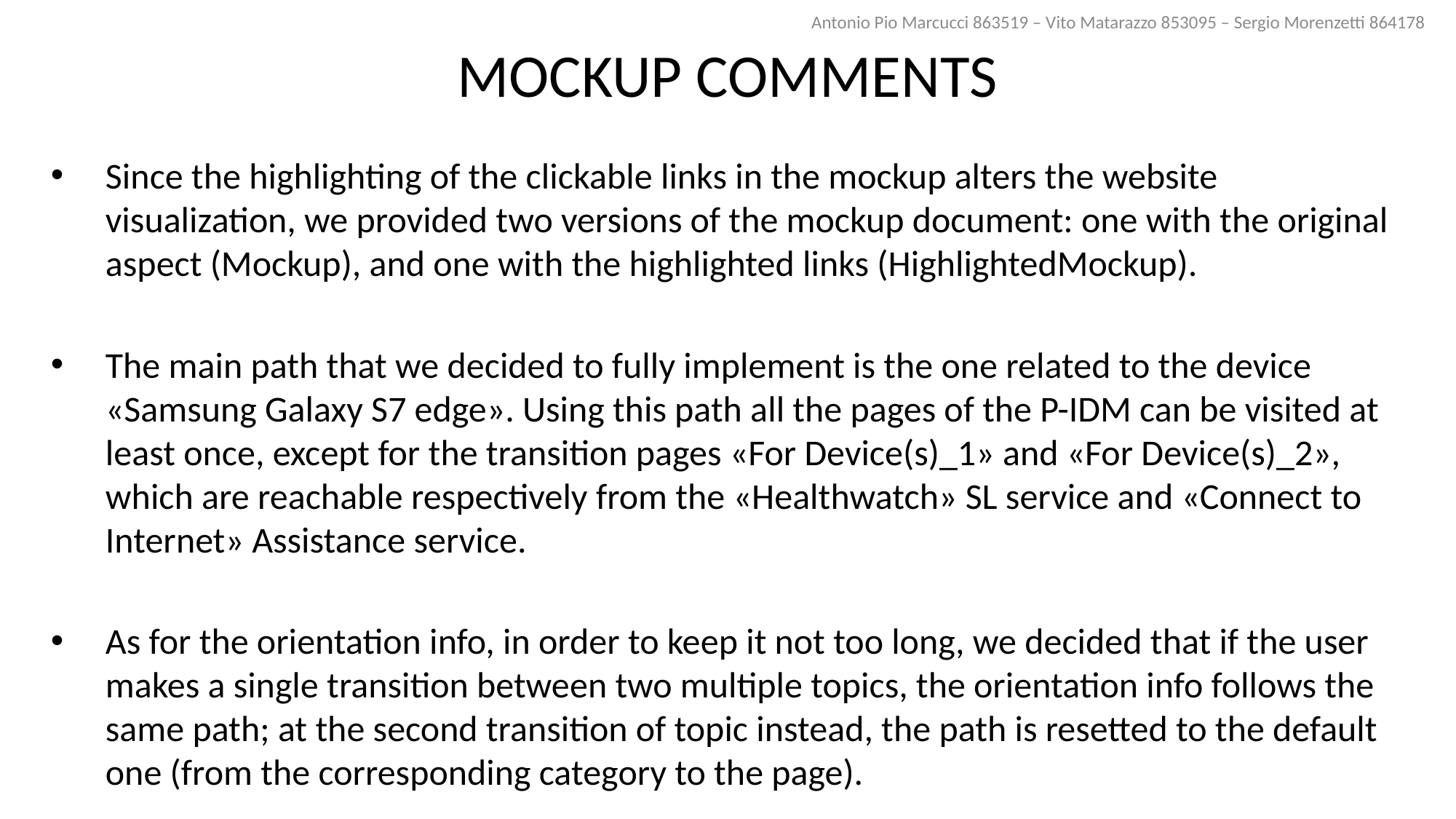

Antonio Pio Marcucci 863519 – Vito Matarazzo 853095 – Sergio Morenzetti 864178
MOCKUP COMMENTS
Since the highlighting of the clickable links in the mockup alters the website visualization, we provided two versions of the mockup document: one with the original aspect (Mockup), and one with the highlighted links (HighlightedMockup).

The main path that we decided to fully implement is the one related to the device «Samsung Galaxy S7 edge». Using this path all the pages of the P-IDM can be visited at least once, except for the transition pages «For Device(s)_1» and «For Device(s)_2», which are reachable respectively from the «Healthwatch» SL service and «Connect to Internet» Assistance service.

As for the orientation info, in order to keep it not too long, we decided that if the user makes a single transition between two multiple topics, the orientation info follows the same path; at the second transition of topic instead, the path is resetted to the default one (from the corresponding category to the page).